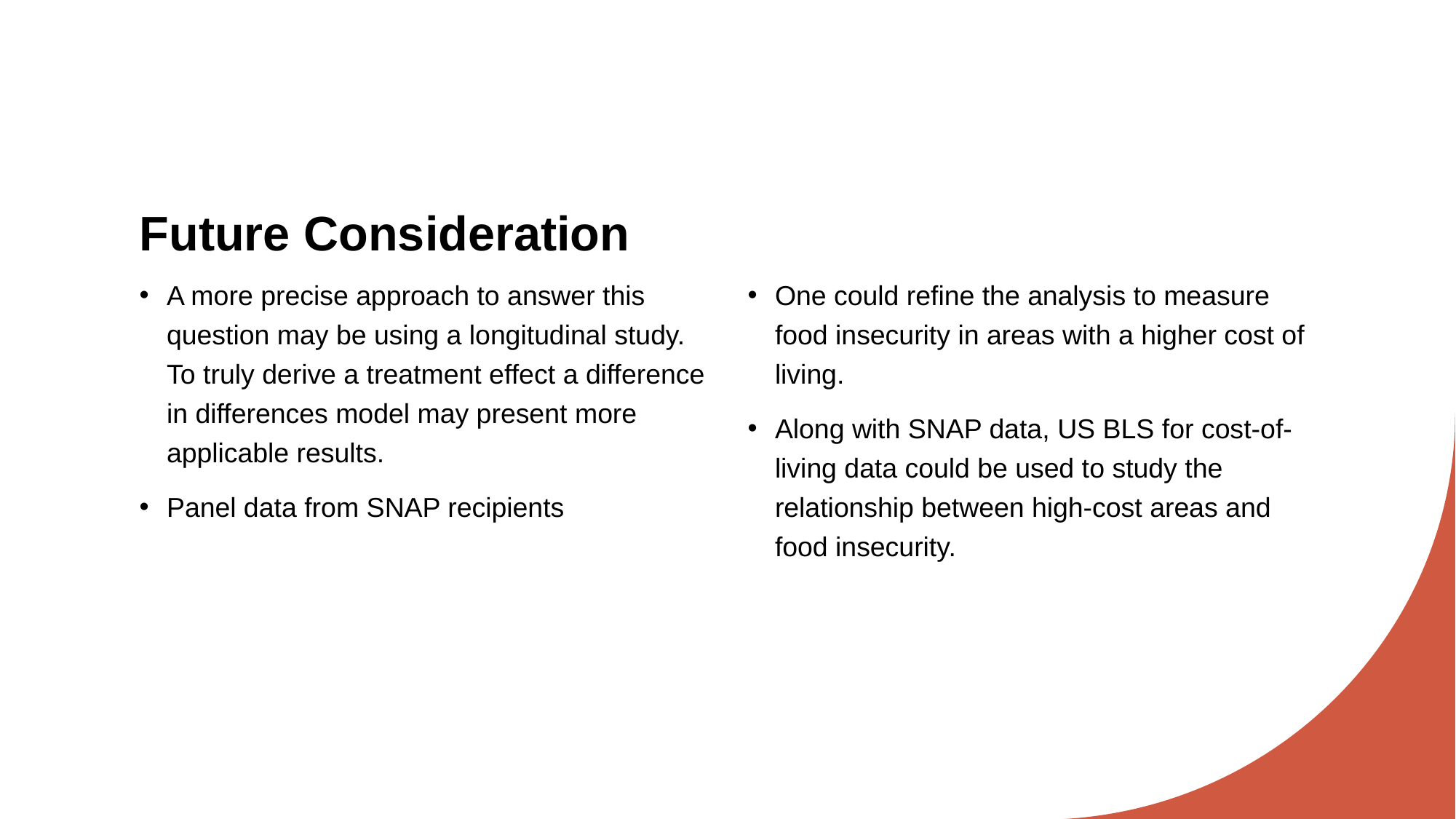

# Future Consideration
A more precise approach to answer this question may be using a longitudinal study. To truly derive a treatment effect a difference in differences model may present more applicable results.
Panel data from SNAP recipients

One could refine the analysis to measure food insecurity in areas with a higher cost of living.
Along with SNAP data, US BLS for cost-of-living data could be used to study the relationship between high-cost areas and food insecurity.